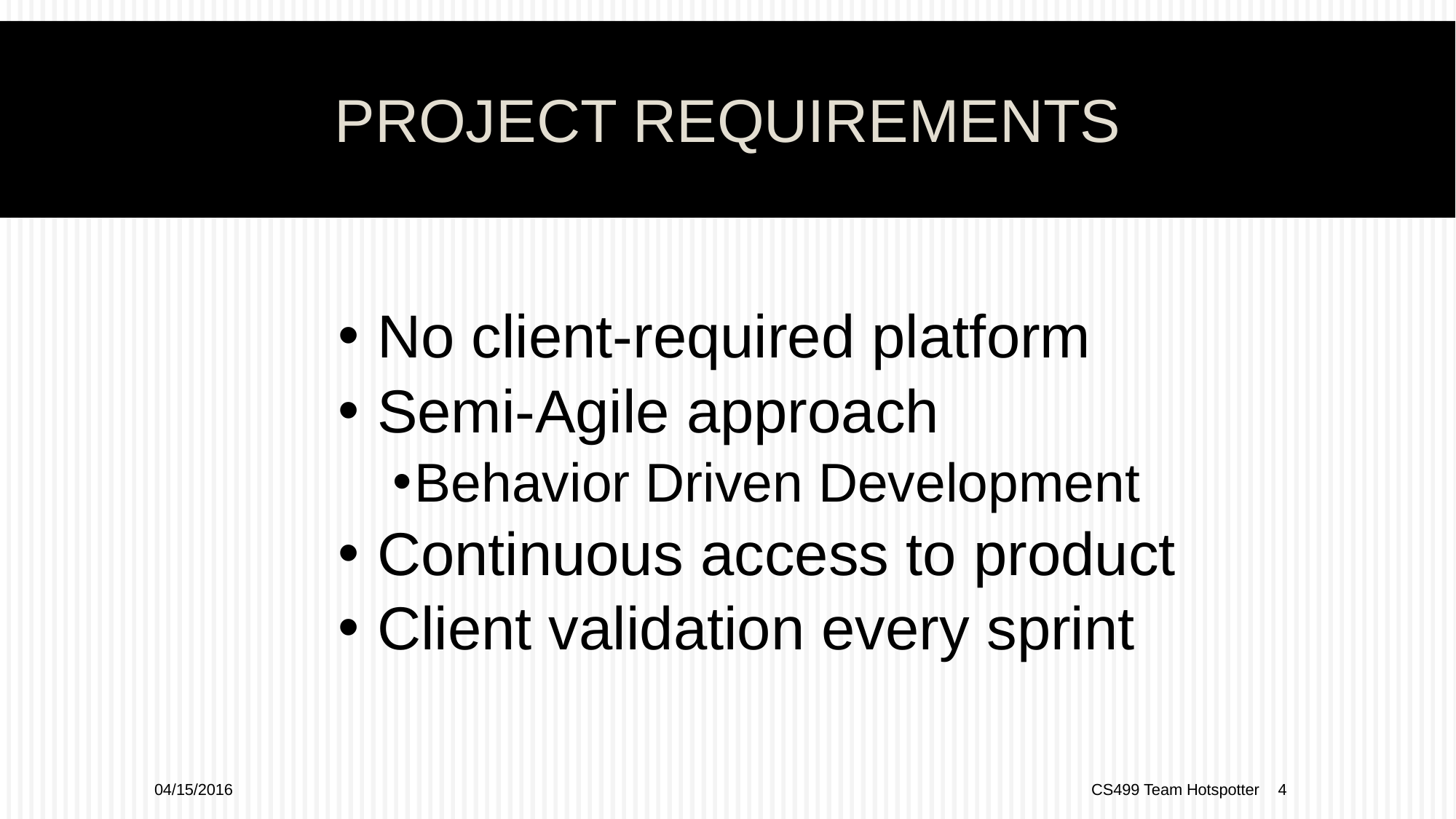

# Project Requirements
 No client-required platform
 Semi-Agile approach
Behavior Driven Development
 Continuous access to product
 Client validation every sprint

04/15/2016
CS499 Team Hotspotter
4